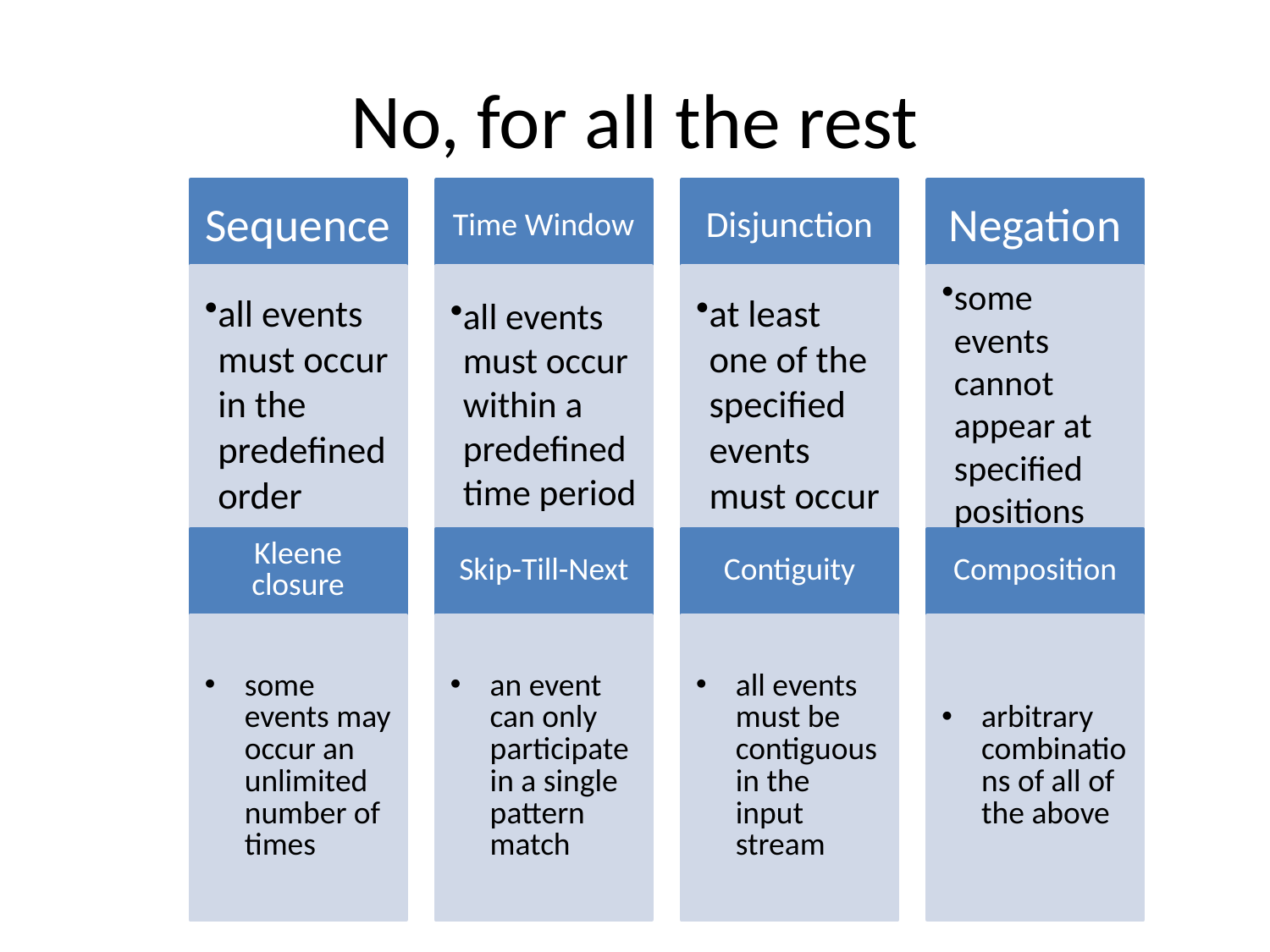

# No, for all the rest
Disjunction
at least one of the specified events must occur
Sequence
all events must occur in the predefined order
Time Window
all events must occur within a predefined time period
Negation
some events cannot appear at specified positions
Kleene closure
some events may occur an unlimited number of times
Skip-Till-Next
an event can only participate in a single pattern match
Contiguity
all events must be contiguous in the input stream
Composition
arbitrary combinations of all of the above